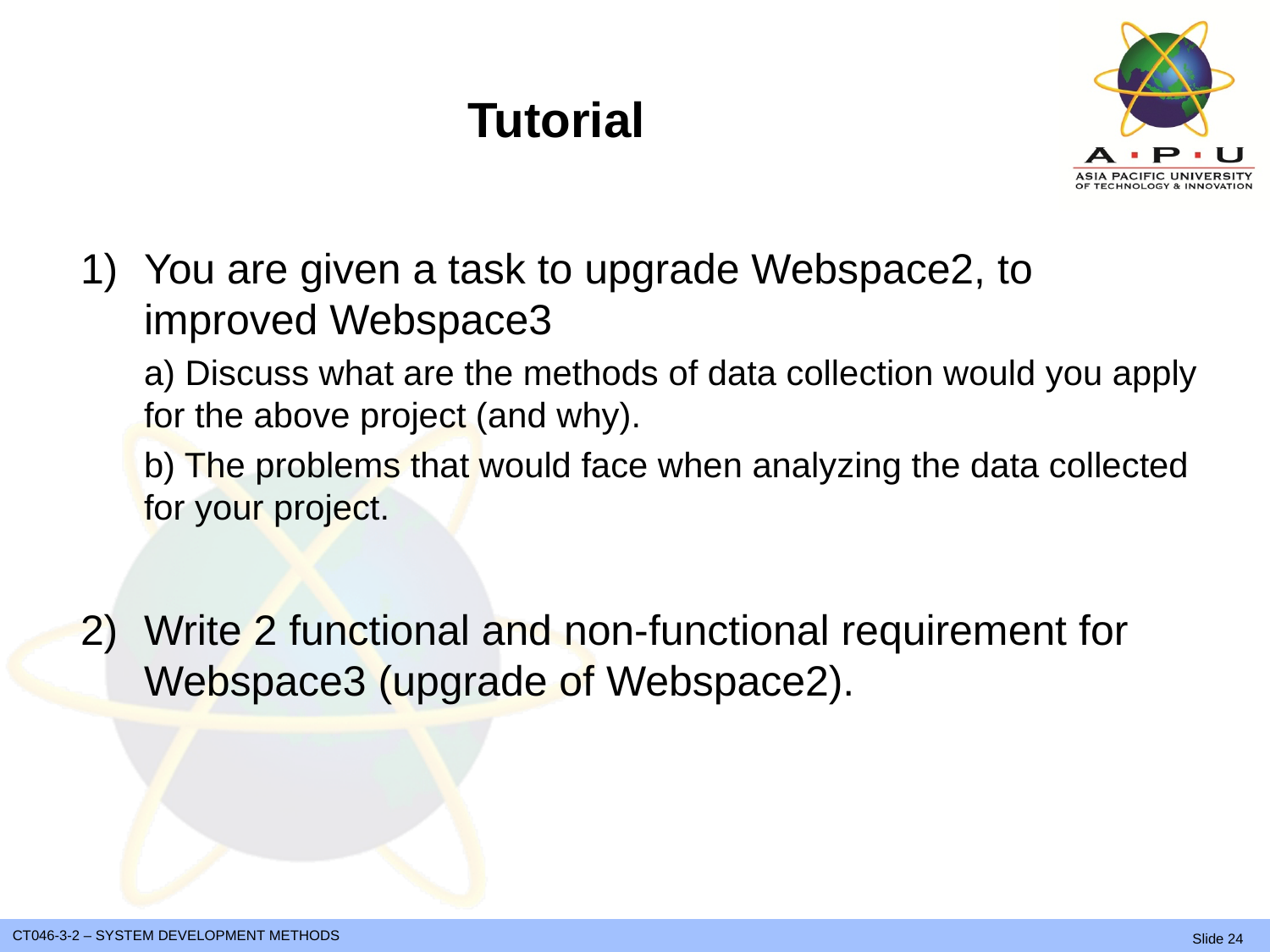

# Tutorial
You are given a task to upgrade Webspace2, to improved Webspace3
a) Discuss what are the methods of data collection would you apply for the above project (and why).
b) The problems that would face when analyzing the data collected for your project.

Write 2 functional and non-functional requirement for Webspace3 (upgrade of Webspace2).